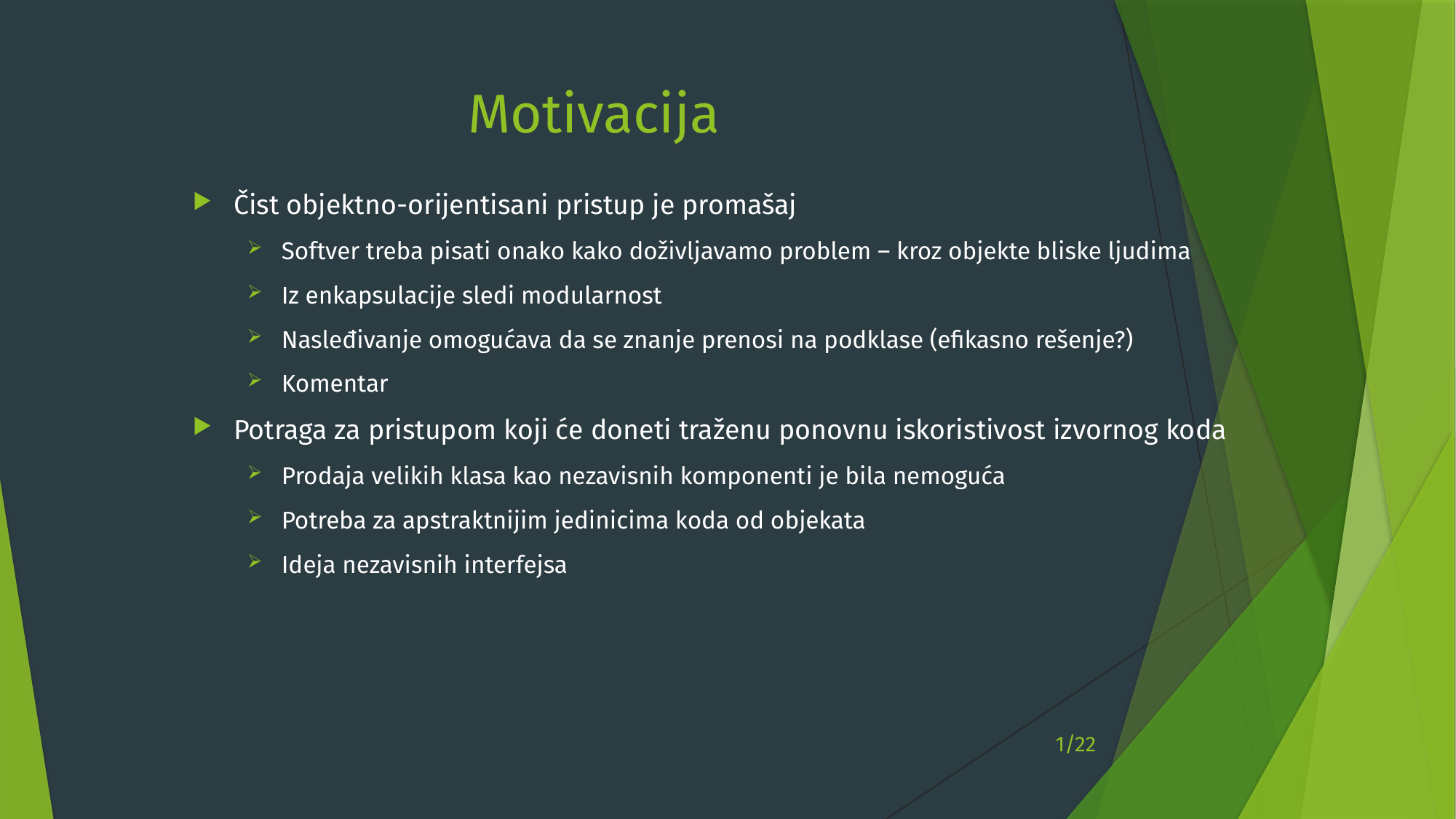

# Motivacija
Čist objektno-orijentisani pristup je promašaj
Softver treba pisati onako kako doživljavamo problem – kroz objekte bliske ljudima
Iz enkapsulacije sledi modularnost
Nasleđivanje omogućava da se znanje prenosi na podklase (efikasno rešenje?)
Komentar
Potraga za pristupom koji će doneti traženu ponovnu iskoristivost izvornog koda
Prodaja velikih klasa kao nezavisnih komponenti je bila nemoguća
Potreba za apstraktnijim jedinicima koda od objekata
Ideja nezavisnih interfejsa

1/22